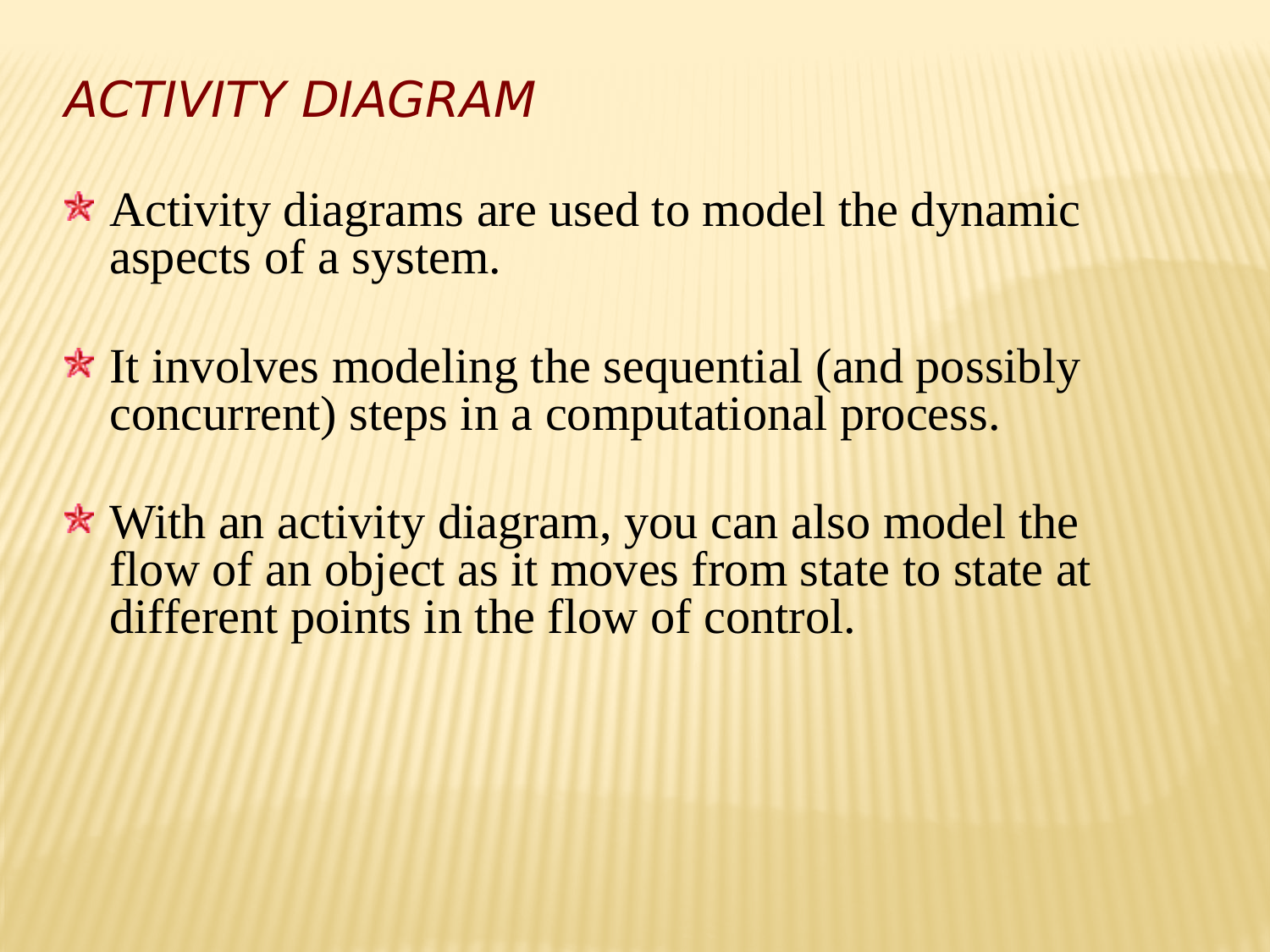

ACTIVITY DIAGRAM

Activity diagrams are used to model the dynamic aspects of a system.

It involves modeling the sequential (and possibly concurrent) steps in a computational process.

With an activity diagram, you can also model the flow of an object as it moves from state to state at different points in the flow of control.